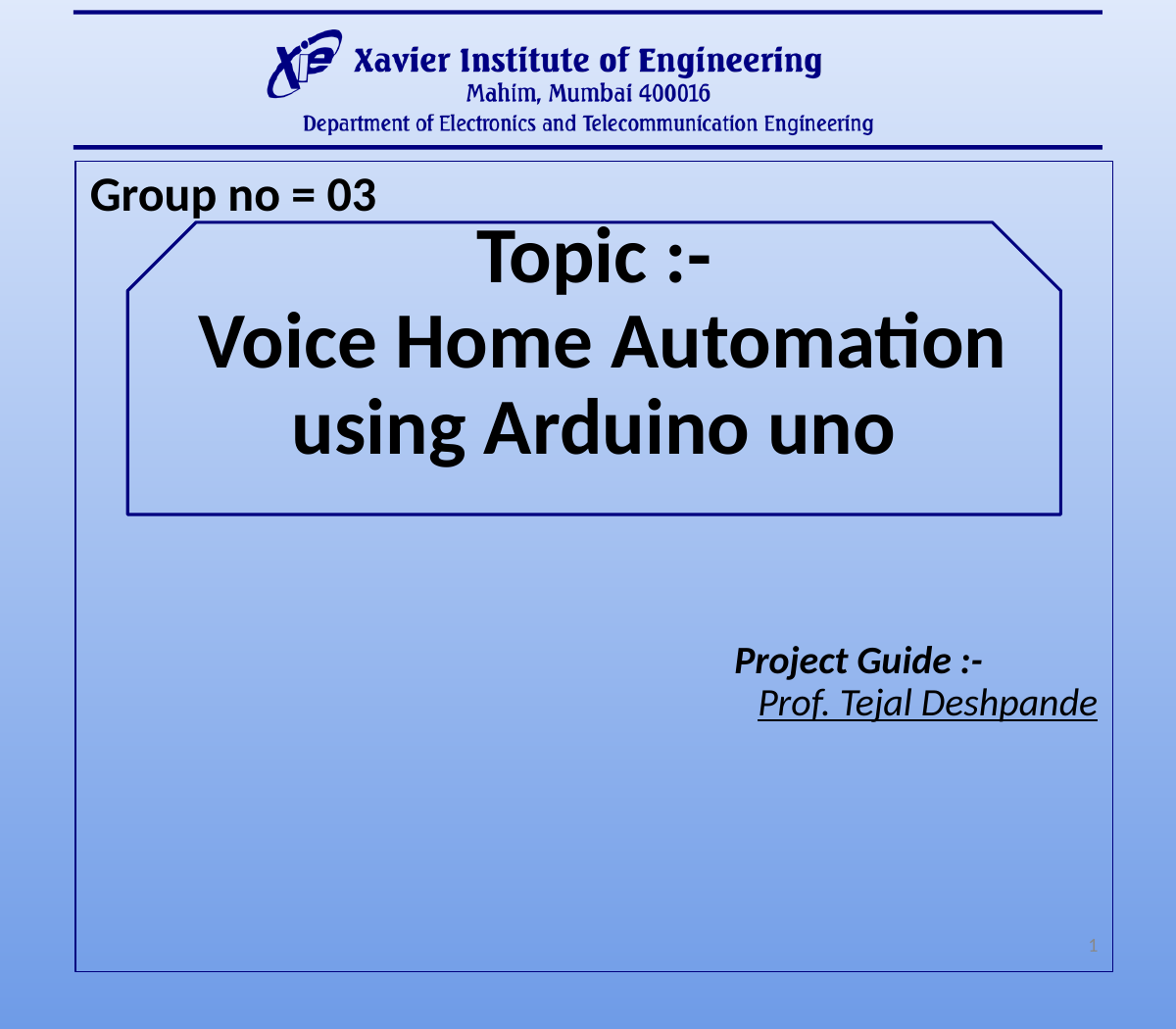

Group no = 03

                                                            Project Guide :-
Prof. Tejal Deshpande

Topic :-
 Voice Home Automation using Arduino uno

1